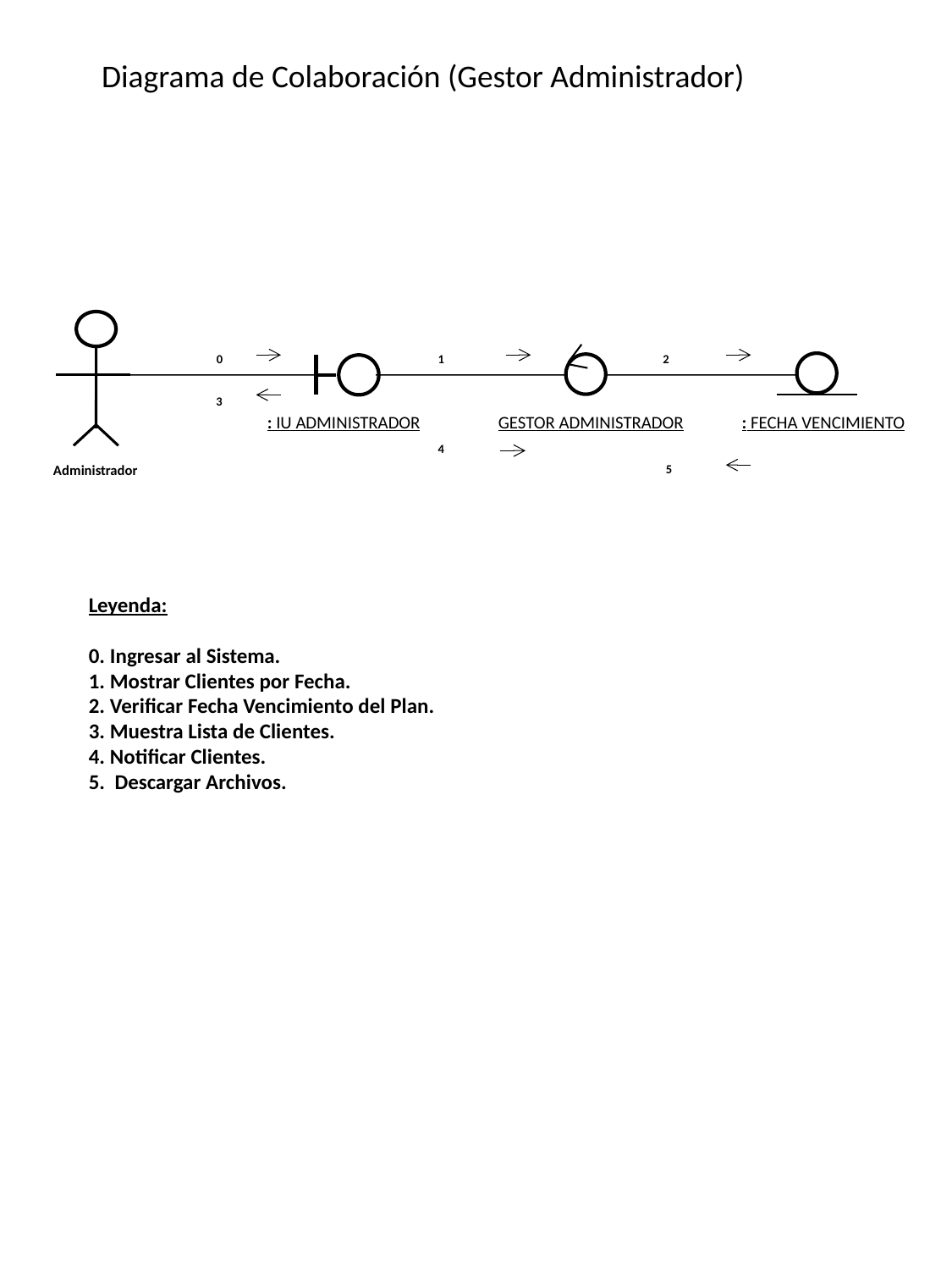

Diagrama de Colaboración (Gestor Administrador)

0
1

2

3
: IU ADMINISTRADOR
GESTOR ADMINISTRADOR
: FECHA VENCIMIENTO
4
Administrador
5
Leyenda:

0. Ingresar al Sistema.
1. Mostrar Clientes por Fecha.
2. Verificar Fecha Vencimiento del Plan.
3. Muestra Lista de Clientes.
4. Notificar Clientes.
5.  Descargar Archivos.